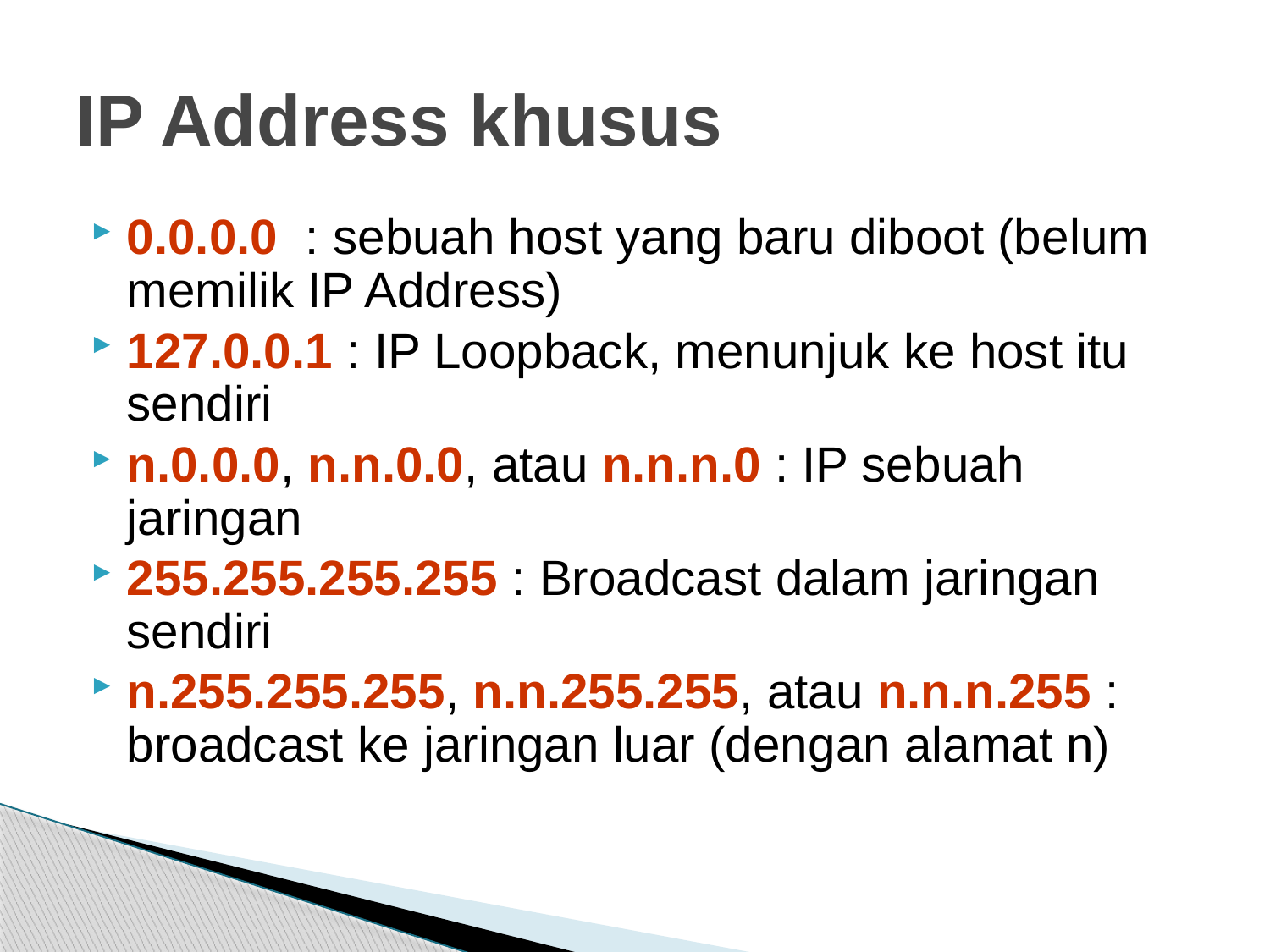

# IP Address khusus
0.0.0.0  : sebuah host yang baru diboot (belum memilik IP Address)
127.0.0.1 : IP Loopback, menunjuk ke host itu sendiri
n.0.0.0, n.n.0.0, atau n.n.n.0 : IP sebuah jaringan
255.255.255.255 : Broadcast dalam jaringan sendiri
n.255.255.255, n.n.255.255, atau n.n.n.255 : broadcast ke jaringan luar (dengan alamat n)